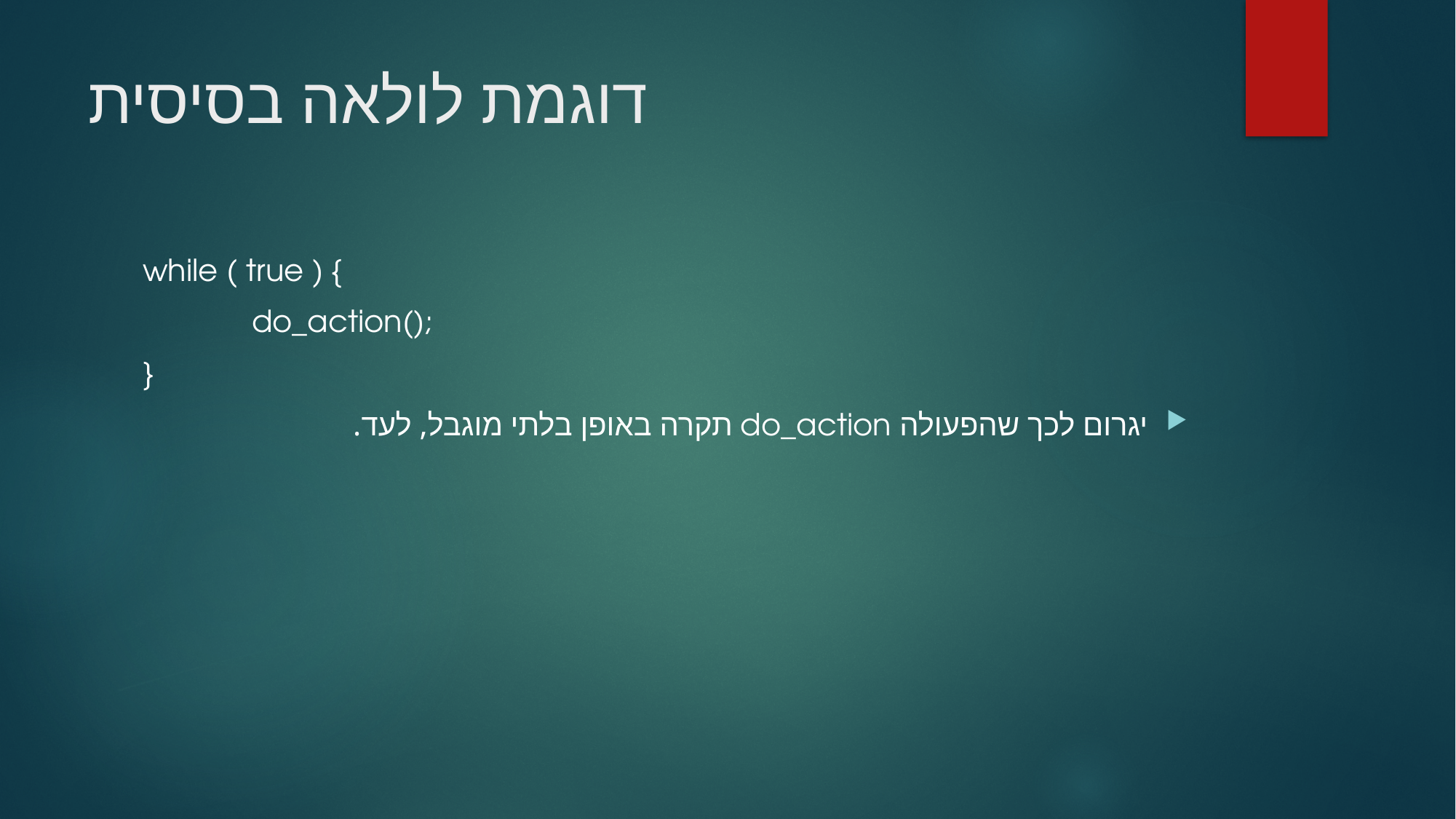

# דוגמת לולאה בסיסית
while ( true ) {
	do_action();
}
יגרום לכך שהפעולה do_action תקרה באופן בלתי מוגבל, לעד.